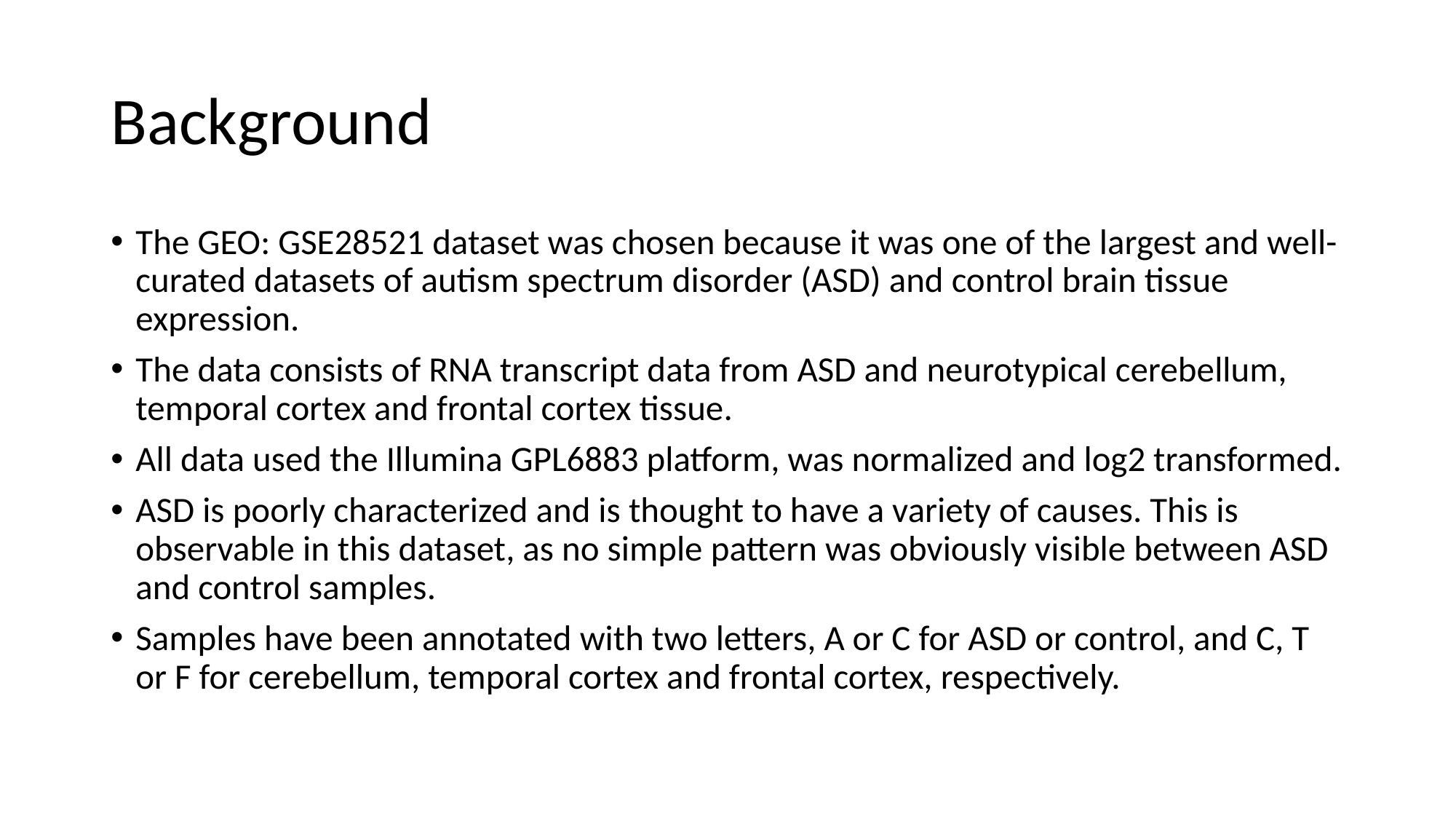

# Background
The GEO: GSE28521 dataset was chosen because it was one of the largest and well-curated datasets of autism spectrum disorder (ASD) and control brain tissue expression.
The data consists of RNA transcript data from ASD and neurotypical cerebellum, temporal cortex and frontal cortex tissue.
All data used the Illumina GPL6883 platform, was normalized and log2 transformed.
ASD is poorly characterized and is thought to have a variety of causes. This is observable in this dataset, as no simple pattern was obviously visible between ASD and control samples.
Samples have been annotated with two letters, A or C for ASD or control, and C, T or F for cerebellum, temporal cortex and frontal cortex, respectively.